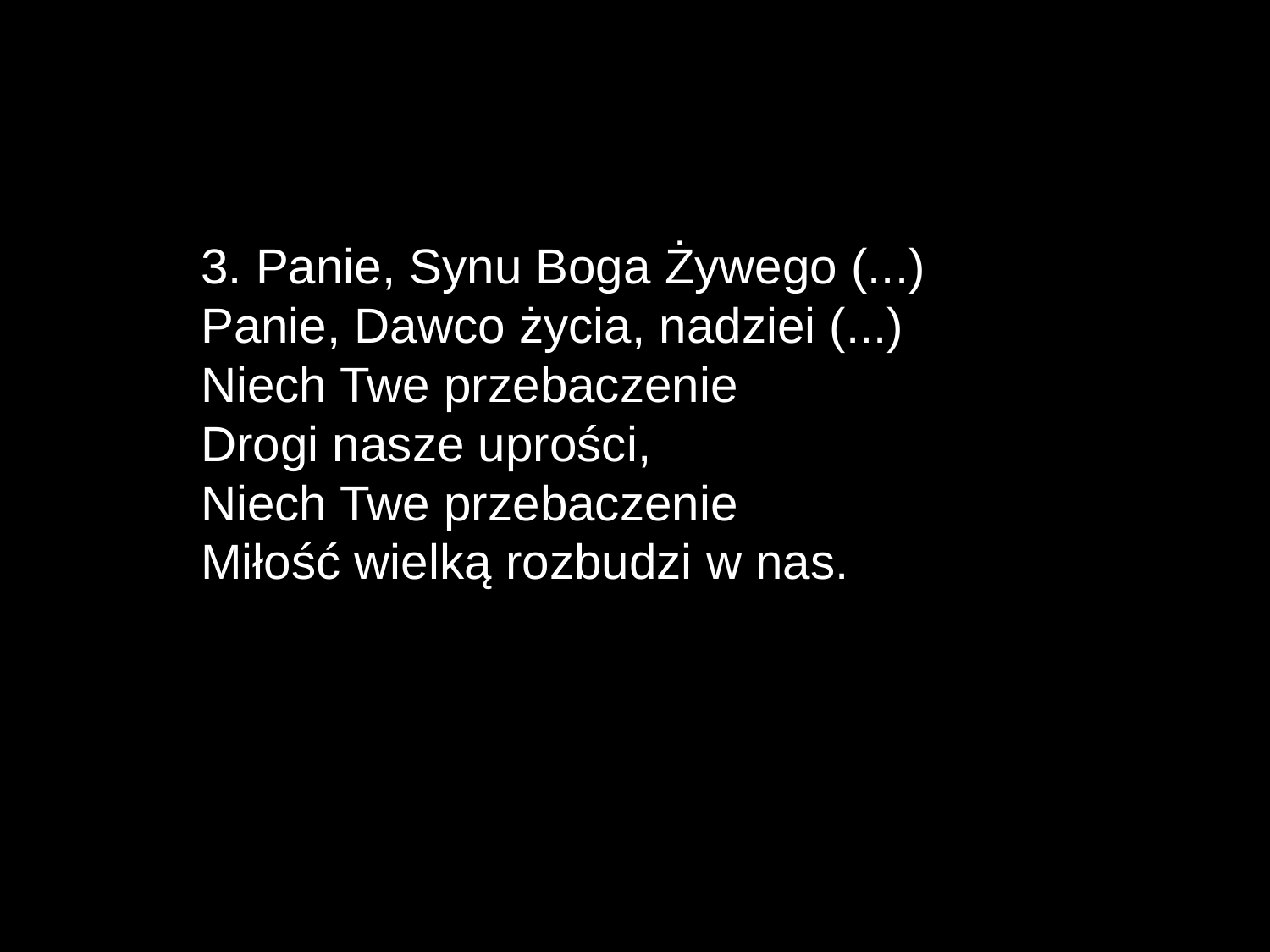

3. Panie, Synu Boga Żywego (...)
Panie, Dawco życia, nadziei (...)
Niech Twe przebaczenie
Drogi nasze uprości,
Niech Twe przebaczenie
Miłość wielką rozbudzi w nas.